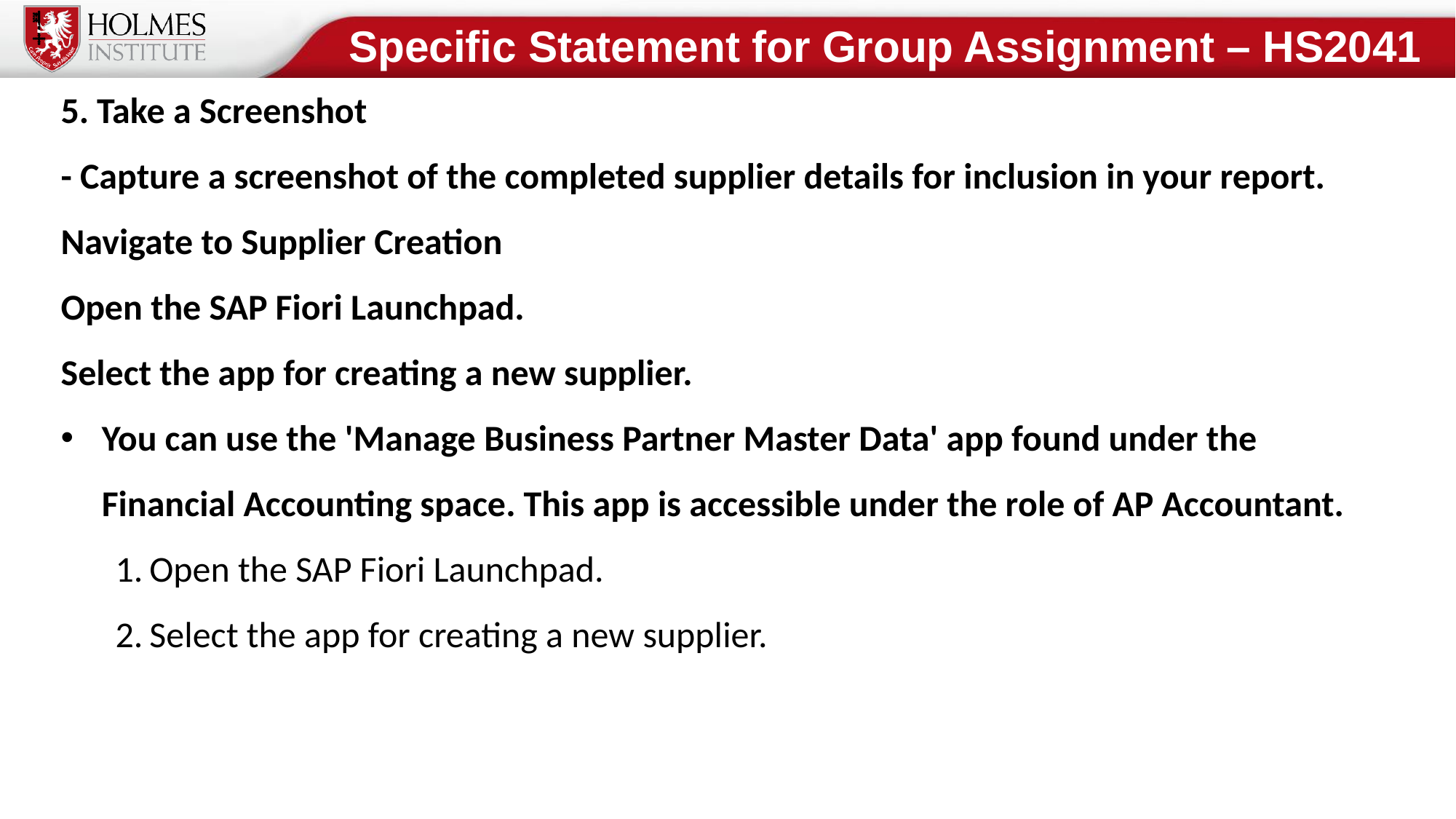

Specific Statement for Group Assignment – HS2041
5. Take a Screenshot
- Capture a screenshot of the completed supplier details for inclusion in your report.
Navigate to Supplier Creation
Open the SAP Fiori Launchpad.
Select the app for creating a new supplier.
You can use the 'Manage Business Partner Master Data' app found under the Financial Accounting space. This app is accessible under the role of AP Accountant.
Open the SAP Fiori Launchpad.
Select the app for creating a new supplier.